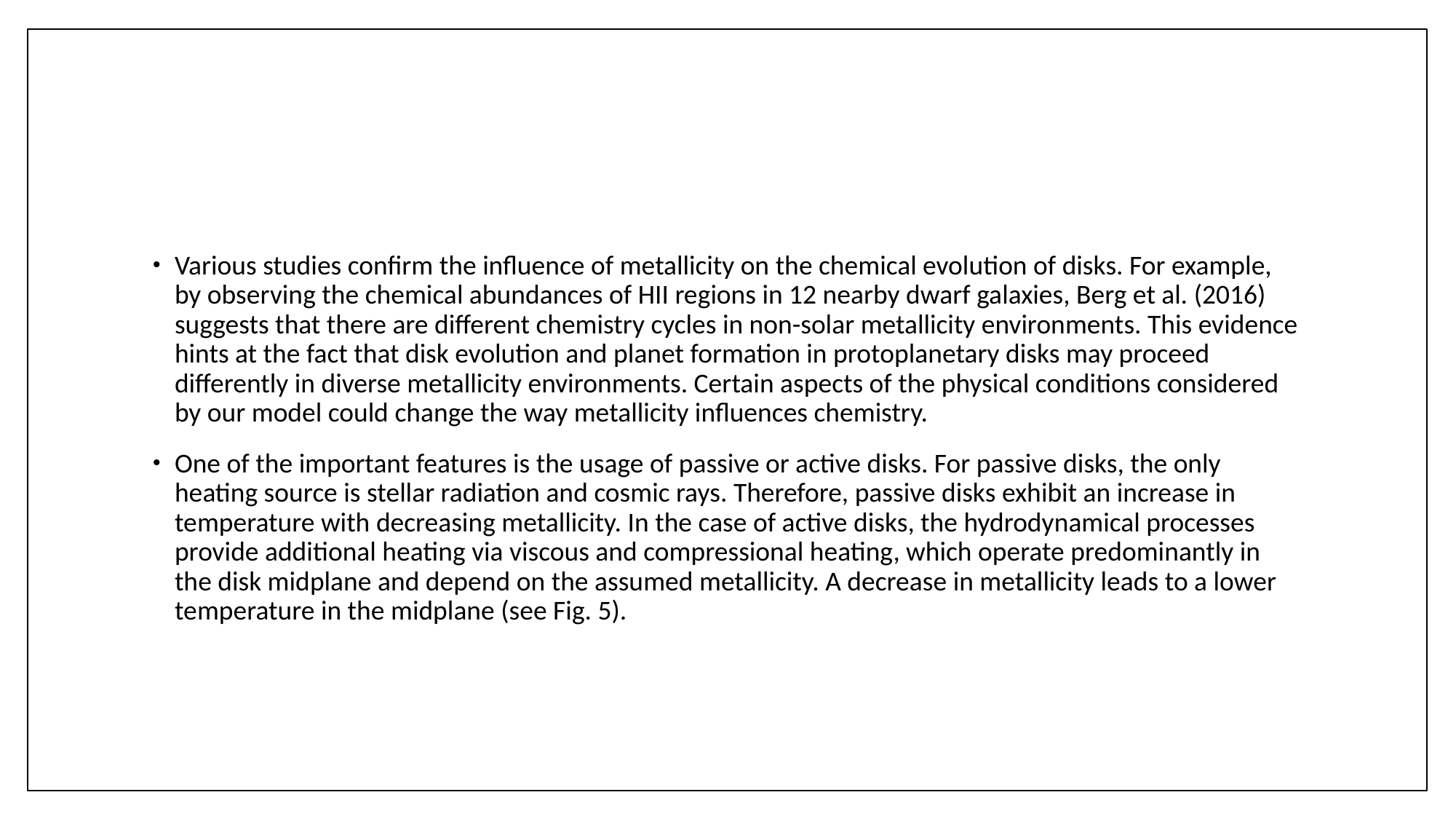

#
Various studies confirm the influence of metallicity on the chemical evolution of disks. For example, by observing the chemical abundances of HII regions in 12 nearby dwarf galaxies, Berg et al. (2016) suggests that there are different chemistry cycles in non-solar metallicity environments. This evidence hints at the fact that disk evolution and planet formation in protoplanetary disks may proceed differently in diverse metallicity environments. Certain aspects of the physical conditions considered by our model could change the way metallicity influences chemistry.
One of the important features is the usage of passive or active disks. For passive disks, the only heating source is stellar radiation and cosmic rays. Therefore, passive disks exhibit an increase in temperature with decreasing metallicity. In the case of active disks, the hydrodynamical processes provide additional heating via viscous and compressional heating, which operate predominantly in the disk midplane and depend on the assumed metallicity. A decrease in metallicity leads to a lower temperature in the midplane (see Fig. 5).